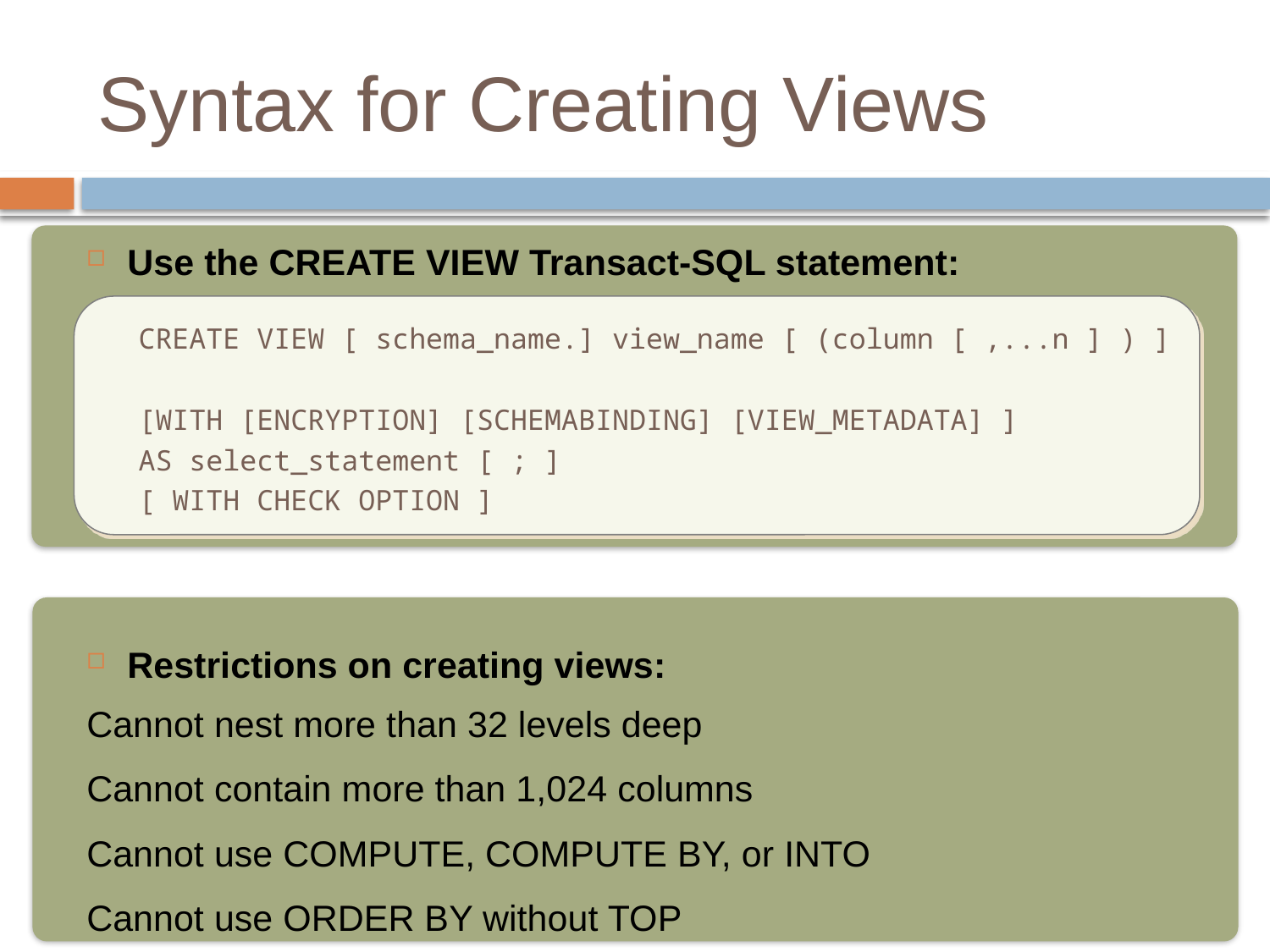

# Syntax for Creating Views

Use the CREATE VIEW Transact-SQL statement:

Restrictions on creating views:
Cannot nest more than 32 levels deep
Cannot contain more than 1,024 columns
Cannot use COMPUTE, COMPUTE BY, or INTO
Cannot use ORDER BY without TOP
CREATE VIEW [ schema_name.] view_name [ (column [ ,...n ] ) ]
[WITH [ENCRYPTION] [SCHEMABINDING] [VIEW_METADATA] ]
AS select_statement [ ; ]
[ WITH CHECK OPTION ]